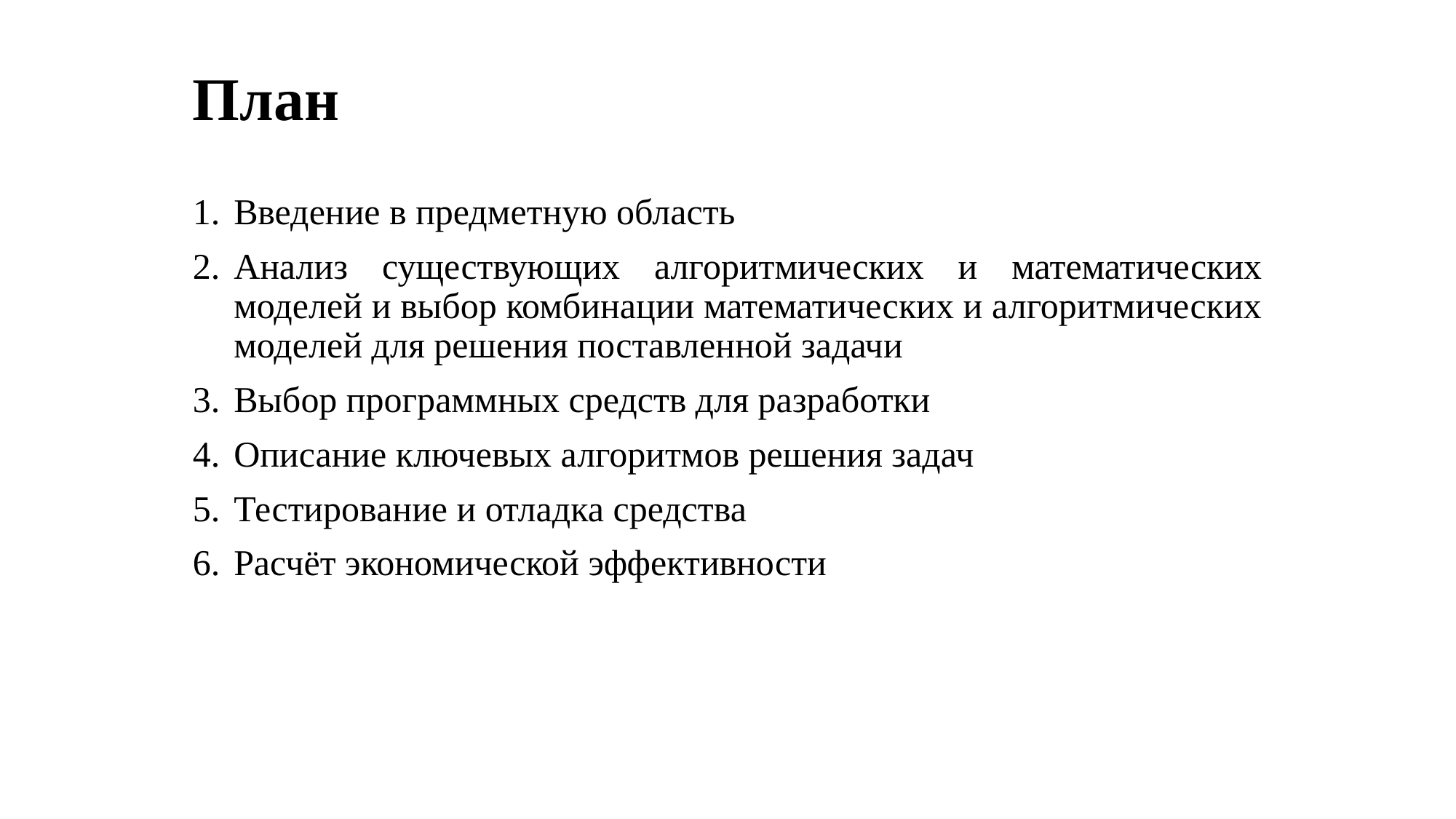

План

Введение в предметную область
Анализ существующих алгоритмических и математических моделей и выбор комбинации математических и алгоритмических моделей для решения поставленной задачи
Выбор программных средств для разработки
Описание ключевых алгоритмов решения задач
Тестирование и отладка средства
Расчёт экономической эффективности